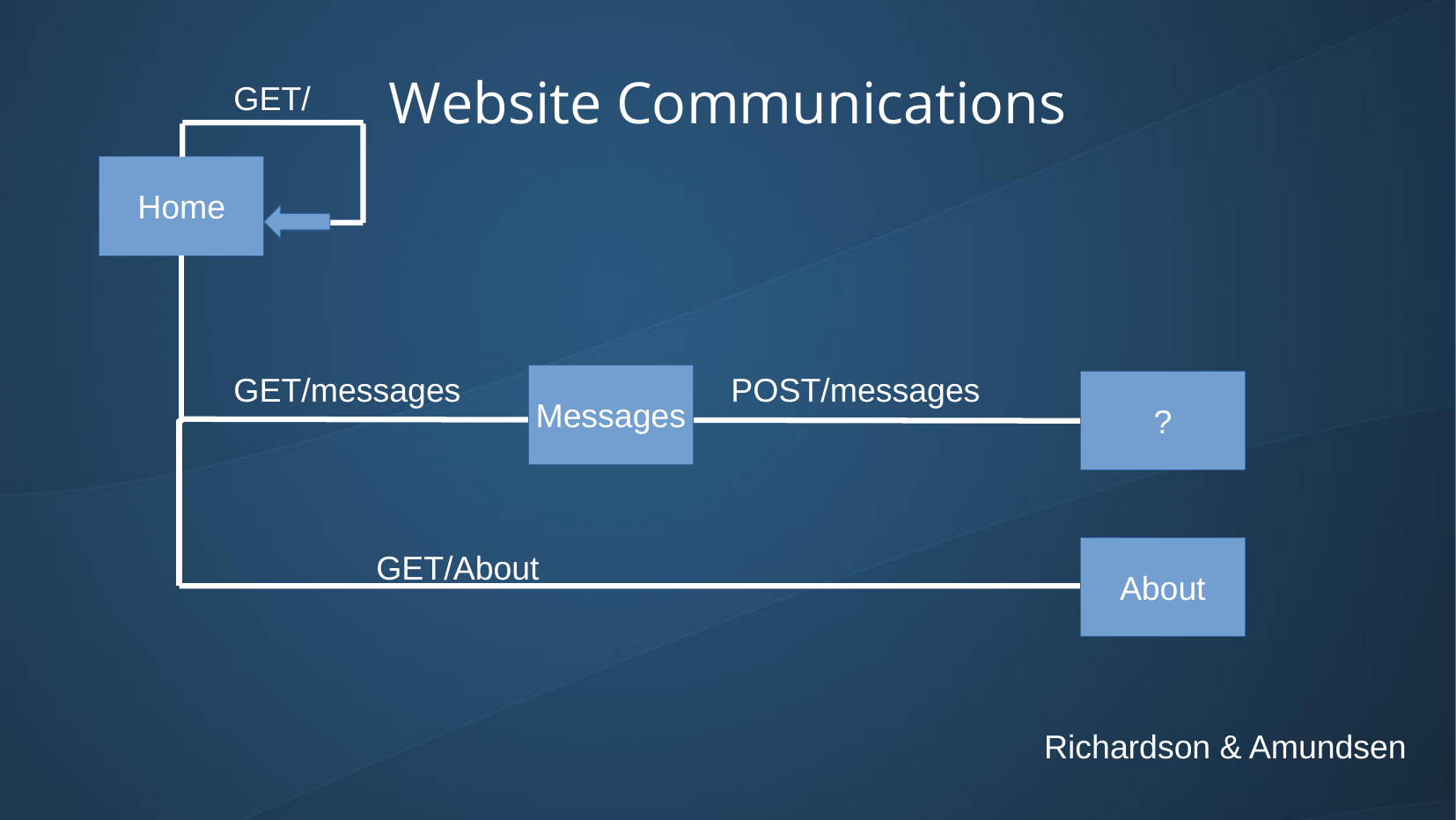

Website Communications
GET/

Home

POST/messages
GET/messages
Messages
?

About
GET/About

Richardson & Amundsen